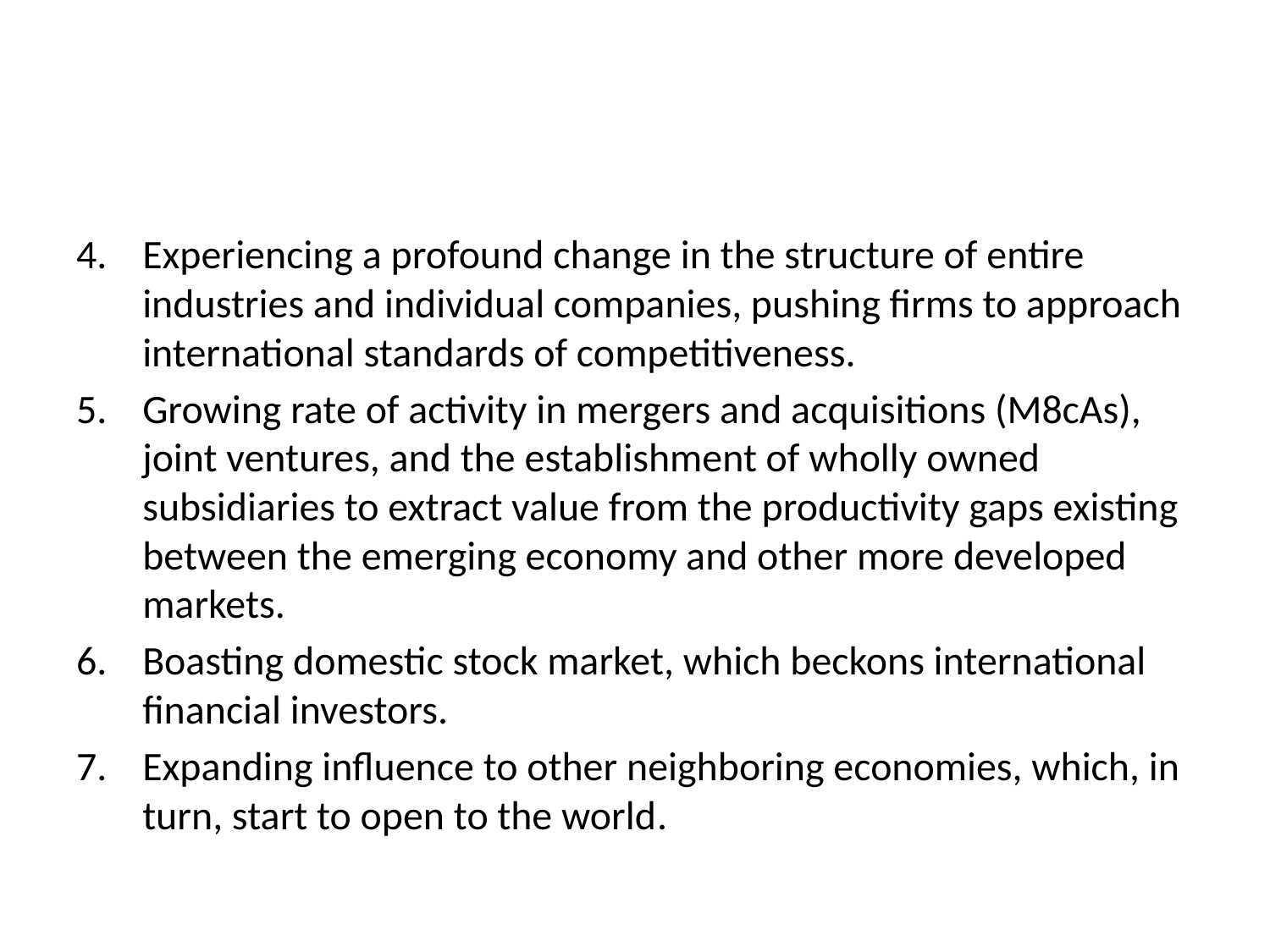

#
Experiencing a profound change in the structure of entire industries and individual companies, pushing firms to approach international standards of competitiveness.
Growing rate of activity in mergers and acquisitions (M8cAs), joint ventures, and the establishment of wholly owned subsidiaries to extract value from the productivity gaps existing between the emerging economy and other more developed markets.
Boasting domestic stock market, which beckons international financial investors.
Expanding influence to other neighboring economies, which, in turn, start to open to the world.